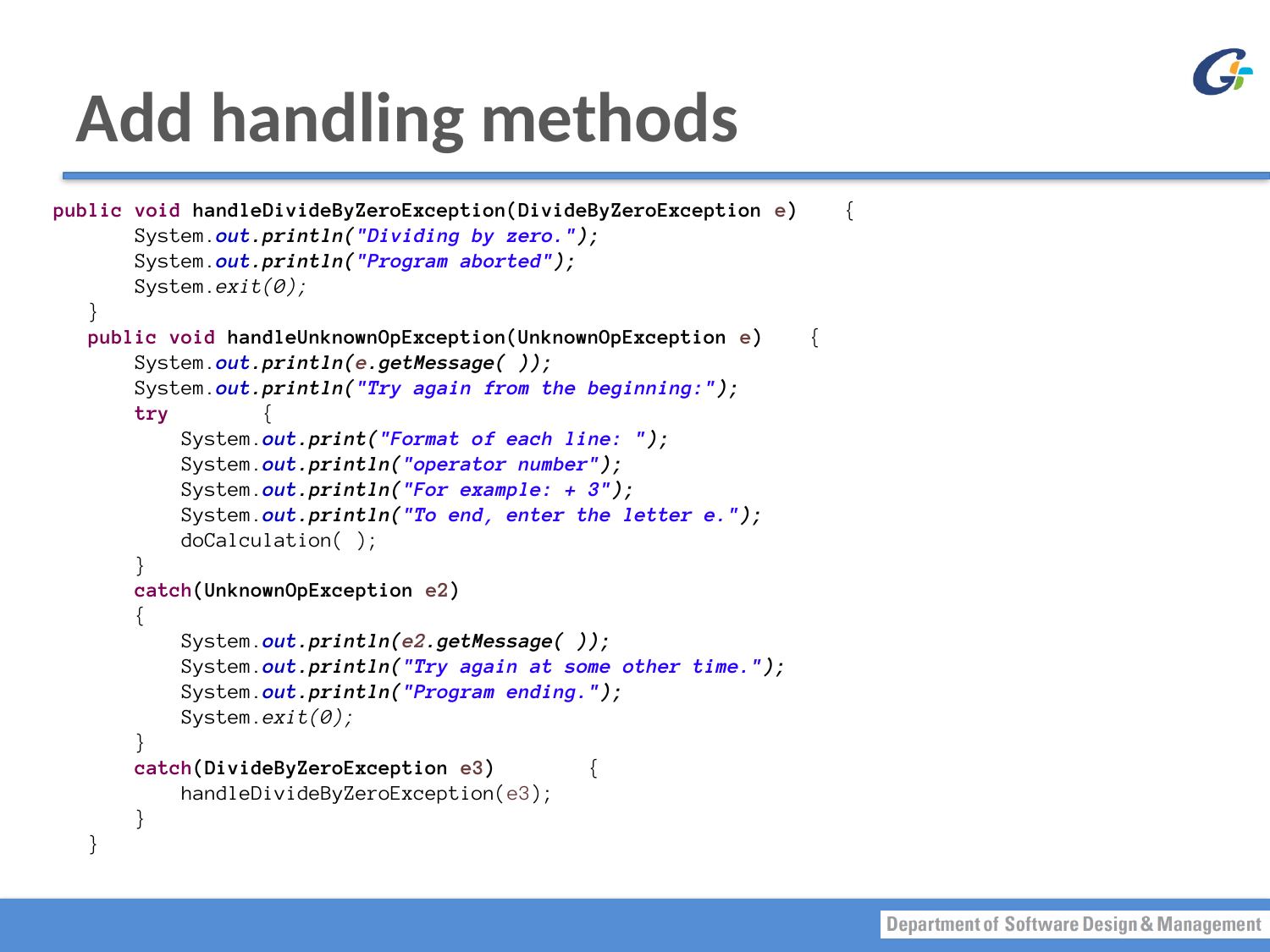

# Add handling methods
 public void handleDivideByZeroException(DivideByZeroException e)    {
        System.out.println("Dividing by zero.");
        System.out.println("Program aborted");
        System.exit(0);
    }
    public void handleUnknownOpException(UnknownOpException e)    {
        System.out.println(e.getMessage( ));
        System.out.println("Try again from the beginning:");
        try        {
            System.out.print("Format of each line: ");
            System.out.println("operator number");
            System.out.println("For example: + 3");
            System.out.println("To end, enter the letter e.");
            doCalculation( );
        }
        catch(UnknownOpException e2)
        {
            System.out.println(e2.getMessage( ));
            System.out.println("Try again at some other time.");
            System.out.println("Program ending.");
            System.exit(0);
        }
        catch(DivideByZeroException e3)        {
            handleDivideByZeroException(e3);
        }
    }